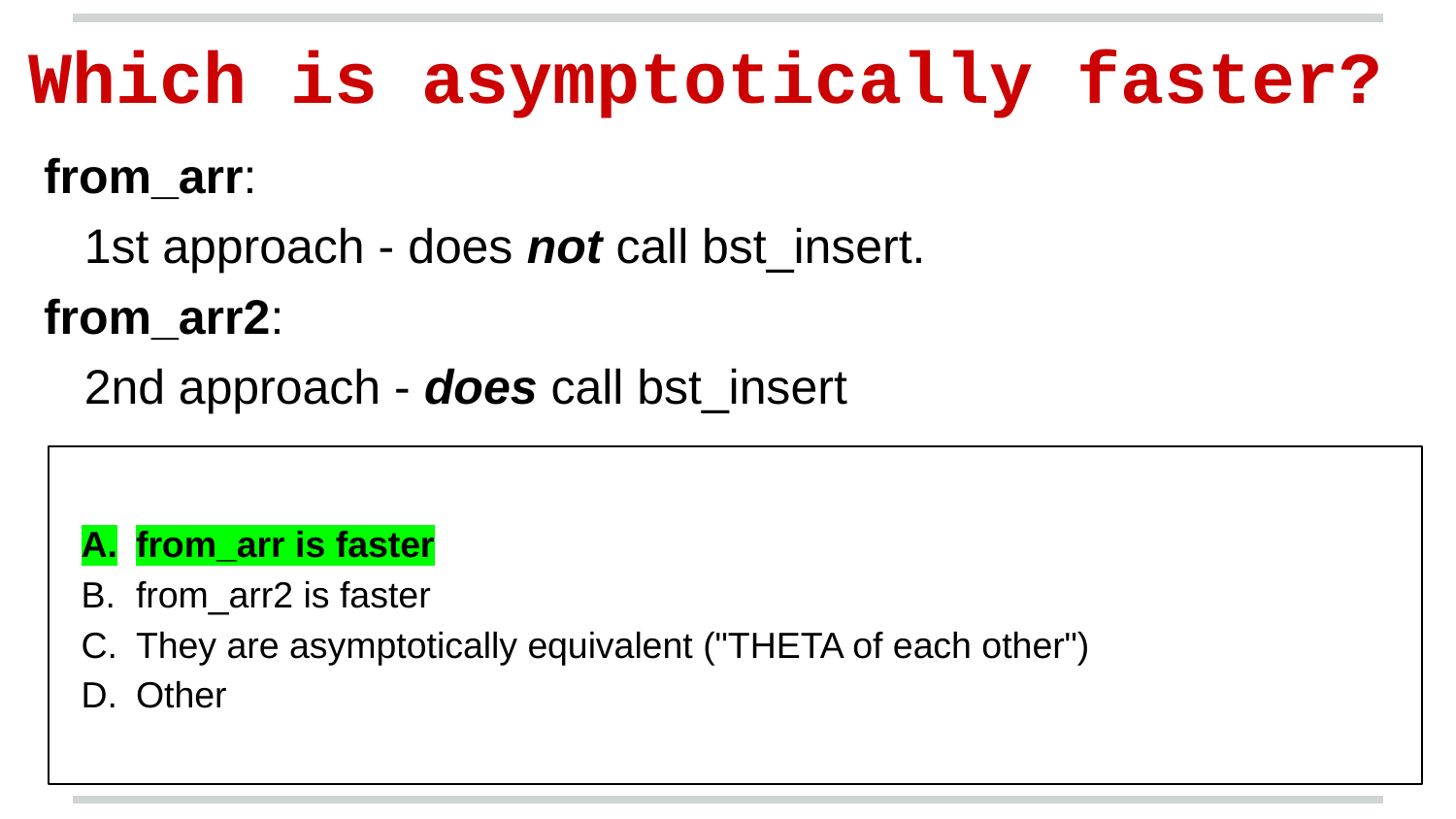

Which is asymptotically faster?
from_arr:
   1st approach - does not call bst_insert.
from_arr2:
   2nd approach - does call bst_insert
from_arr is faster
from_arr2 is faster
They are asymptotically equivalent ("THETA of each other")
Other